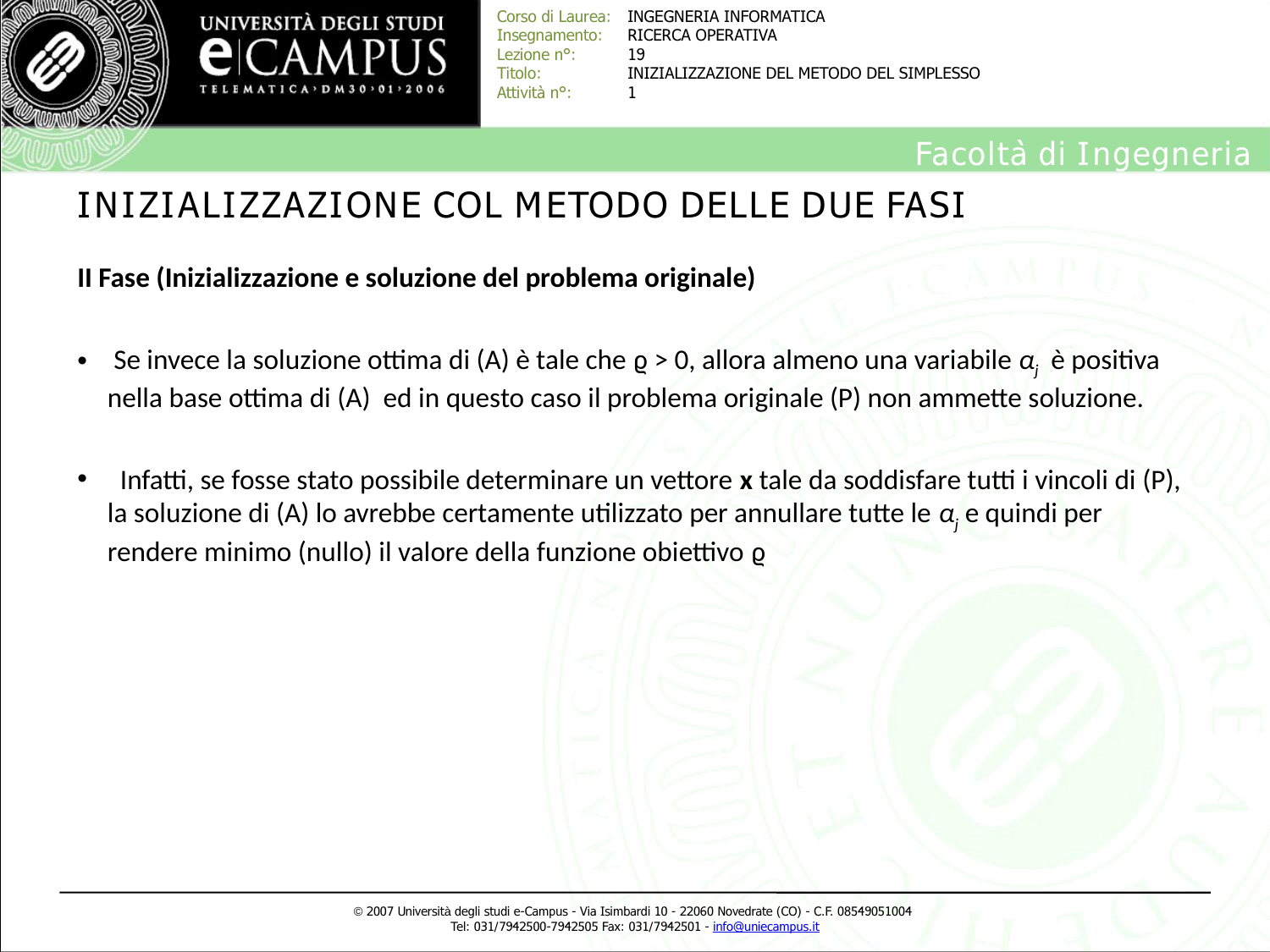

# INIZIALIZZAZIONE COL METODO DELLE DUE FASI
II Fase (Inizializzazione e soluzione del problema originale)

 Se invece la soluzione ottima di (A) è tale che ϱ > 0, allora almeno una variabile αj  è positiva nella base ottima di (A)  ed in questo caso il problema originale (P) non ammette soluzione.

  Infatti, se fosse stato possibile determinare un vettore x tale da soddisfare tutti i vincoli di (P), la soluzione di (A) lo avrebbe certamente utilizzato per annullare tutte le αj e quindi per rendere minimo (nullo) il valore della funzione obiettivo ϱ